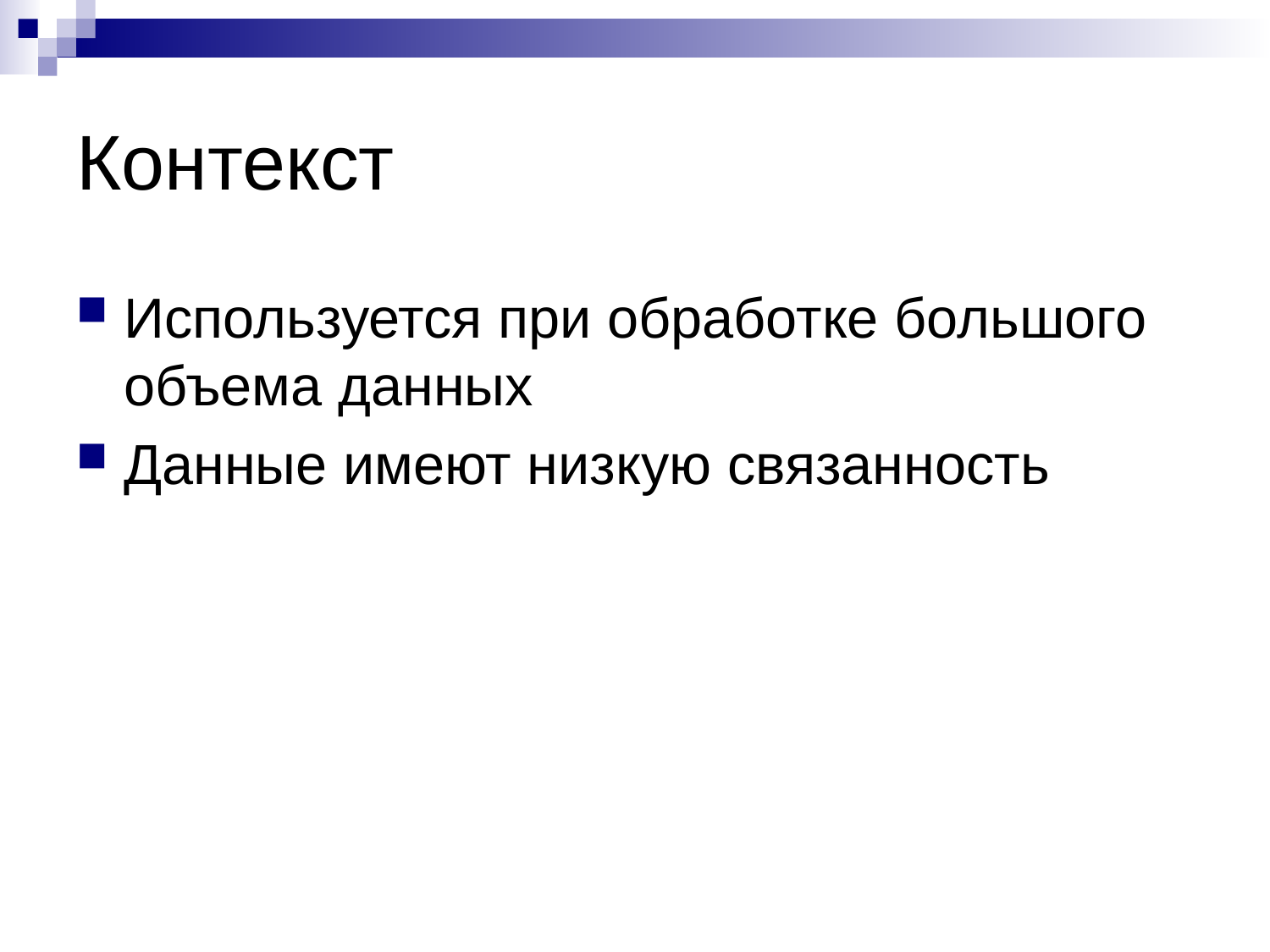

# Контекст
Используется при обработке большого объема данных
Данные имеют низкую связанность